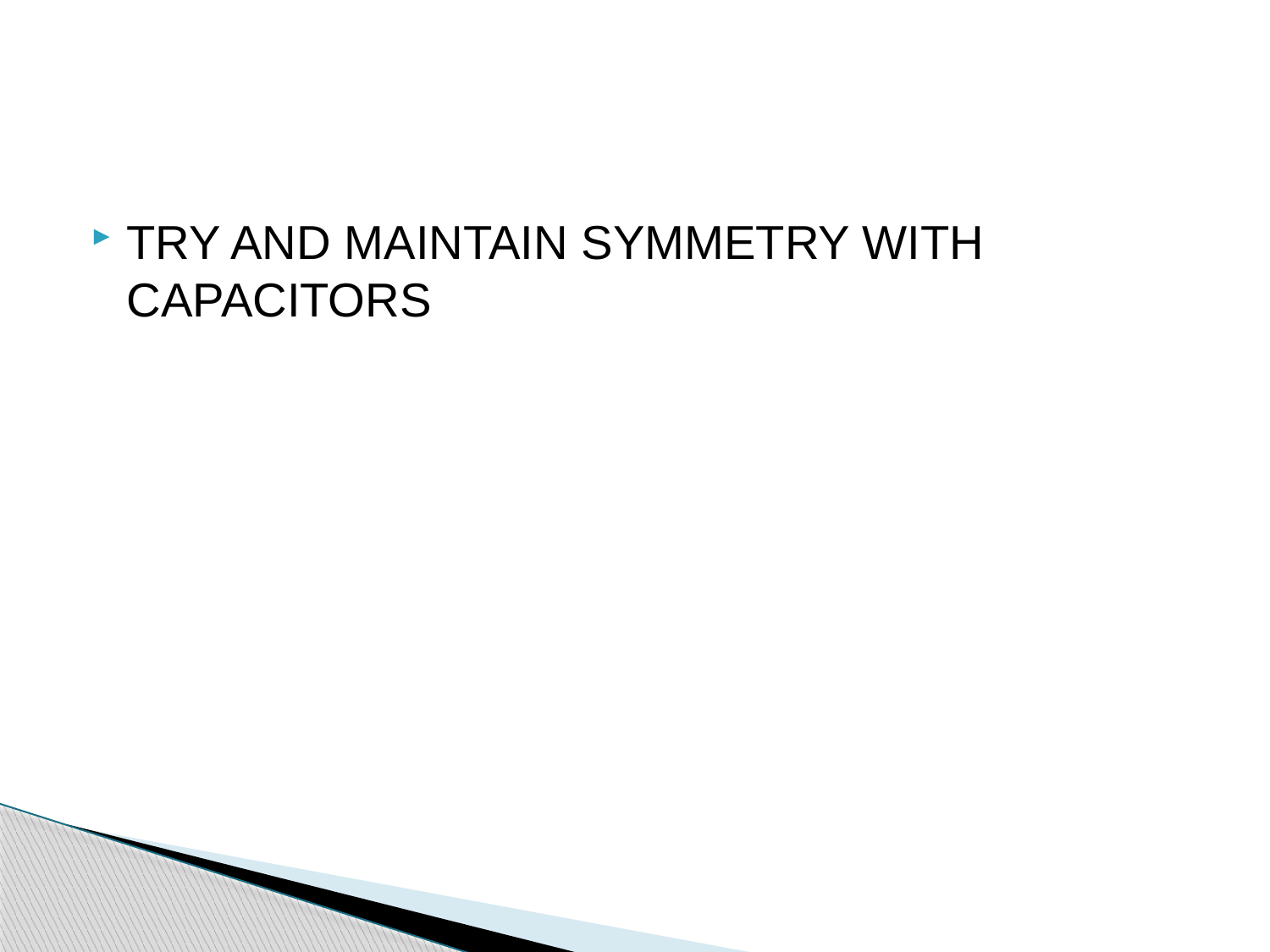

#
TRY AND MAINTAIN SYMMETRY WITH CAPACITORS